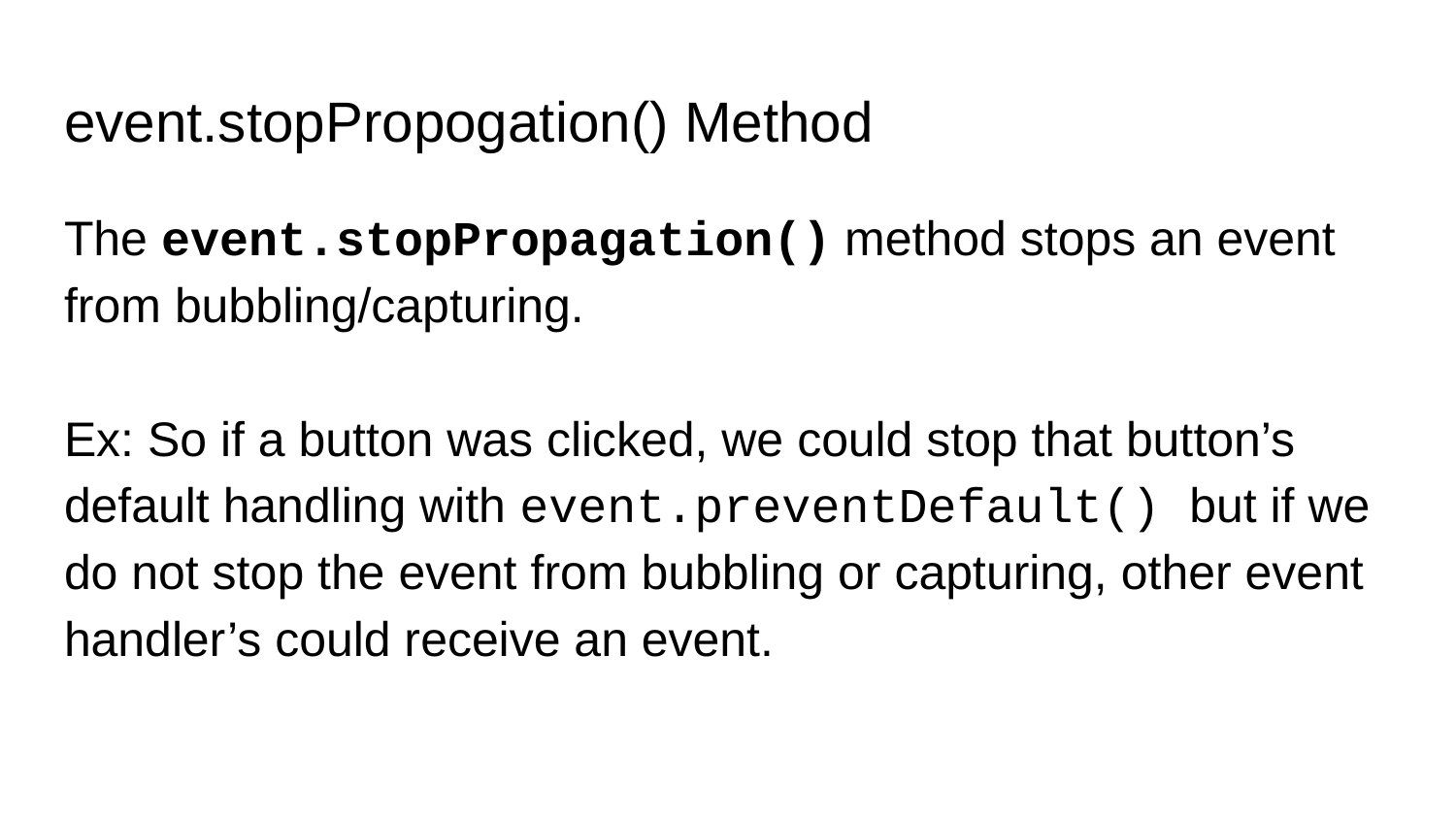

# event.stopPropogation() Method
The event.stopPropagation() method stops an event from bubbling/capturing.
Ex: So if a button was clicked, we could stop that button’s default handling with event.preventDefault() but if we do not stop the event from bubbling or capturing, other event handler’s could receive an event.